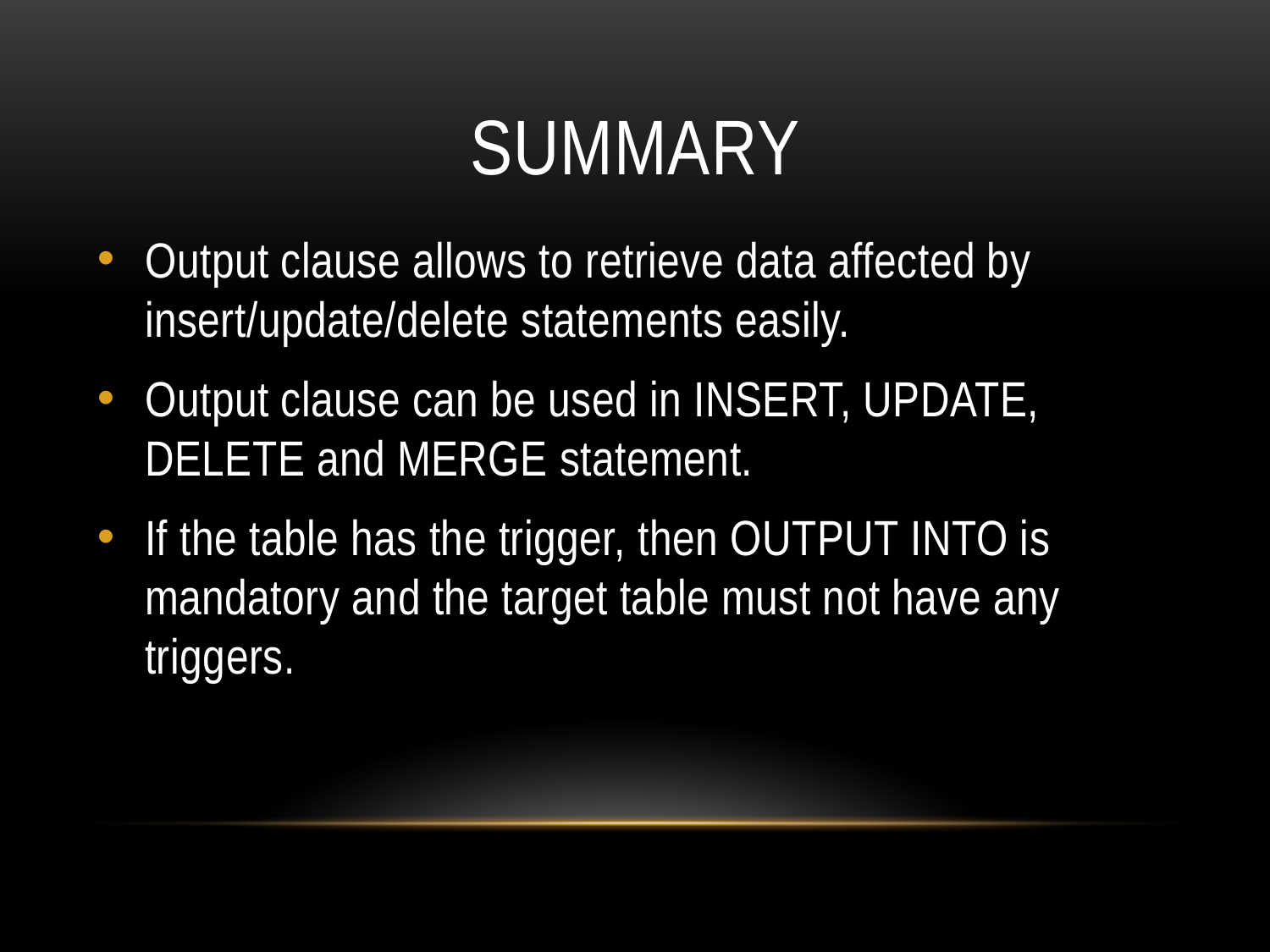

# summary
Output clause allows to retrieve data affected by insert/update/delete statements easily.
Output clause can be used in INSERT, UPDATE, DELETE and MERGE statement.
If the table has the trigger, then OUTPUT INTO is mandatory and the target table must not have any triggers.